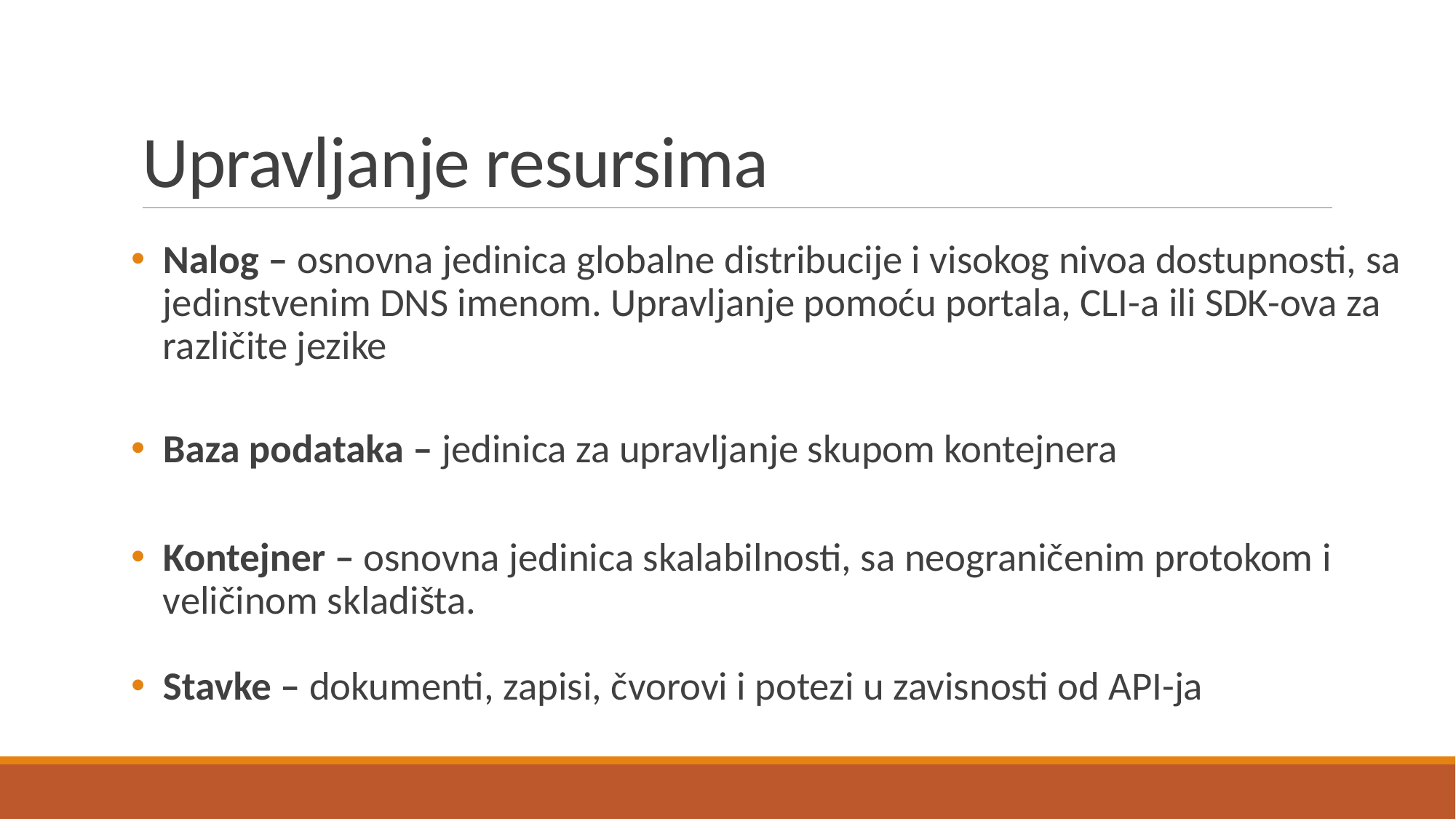

# Upravljanje resursima
Nalog – osnovna jedinica globalne distribucije i visokog nivoa dostupnosti, sa jedinstvenim DNS imenom. Upravljanje pomoću portala, CLI-a ili SDK-ova za različite jezike

Baza podataka – jedinica za upravljanje skupom kontejnera

Kontejner – osnovna jedinica skalabilnosti, sa neograničenim protokom i veličinom skladišta.

Stavke – dokumenti, zapisi, čvorovi i potezi u zavisnosti od API-ja